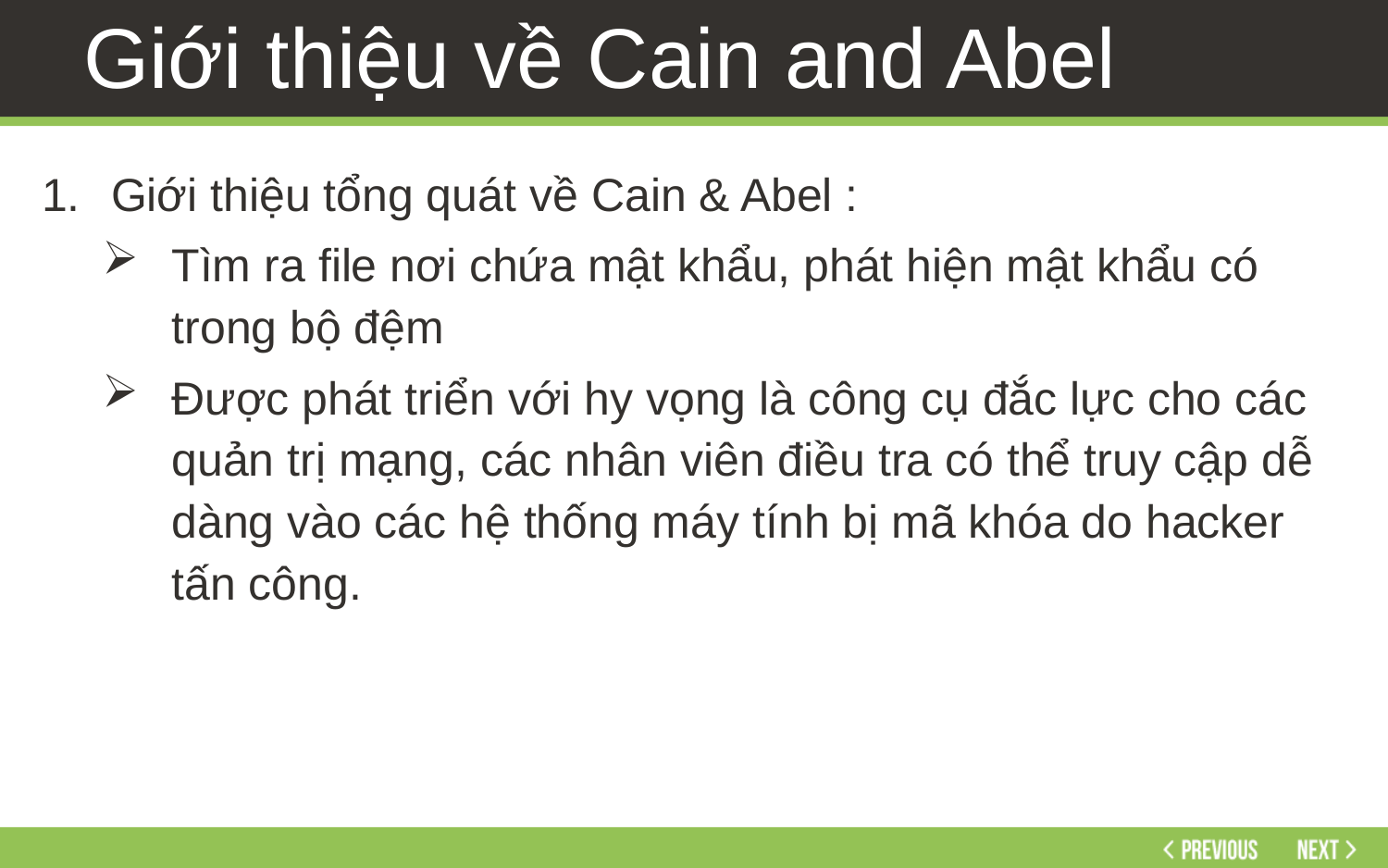

# Giới thiệu về Cain and Abel
Giới thiệu tổng quát về Cain & Abel :
Tìm ra file nơi chứa mật khẩu, phát hiện mật khẩu có trong bộ đệm
Được phát triển với hy vọng là công cụ đắc lực cho các quản trị mạng, các nhân viên điều tra có thể truy cập dễ dàng vào các hệ thống máy tính bị mã khóa do hacker tấn công.